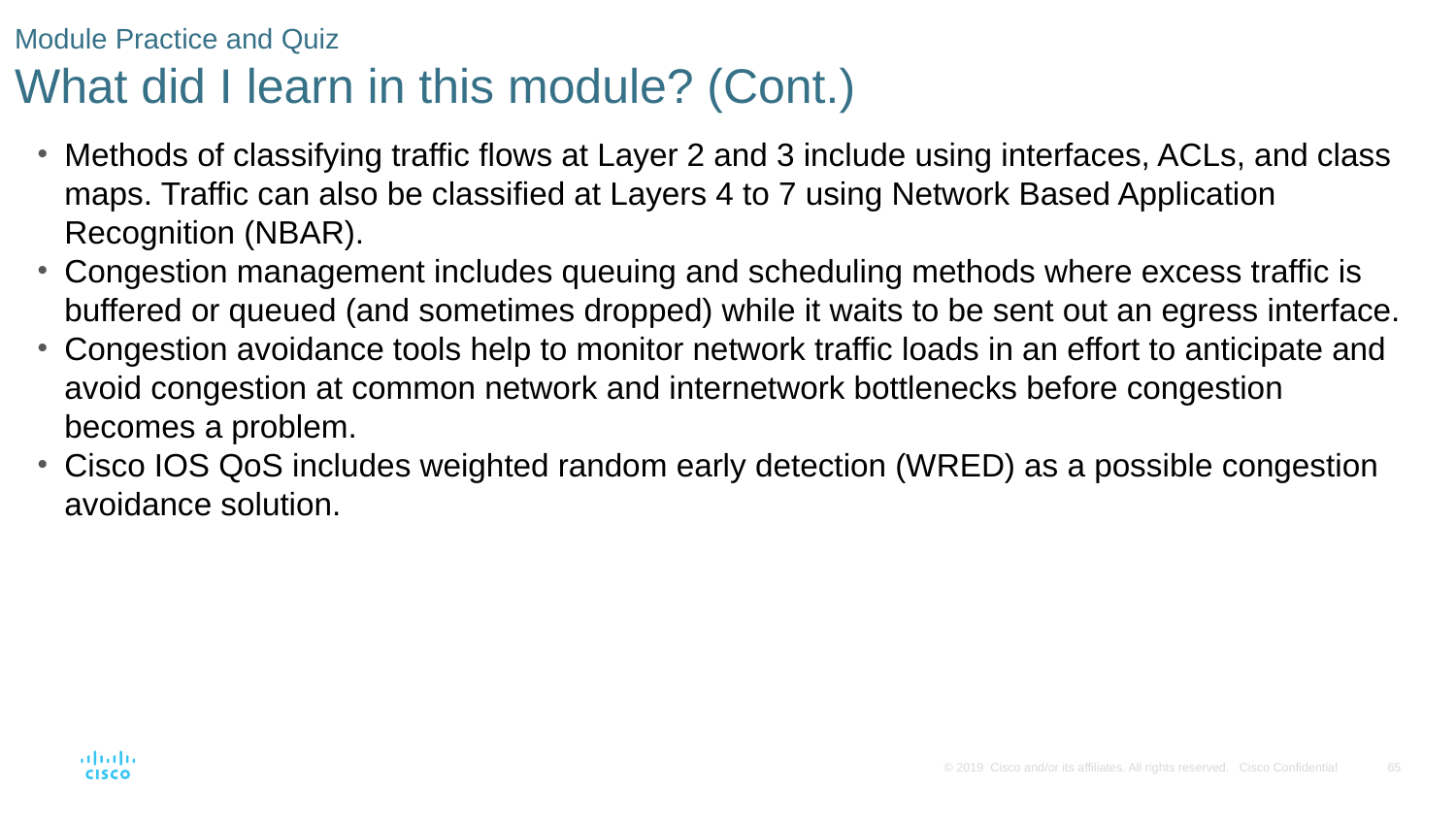

# Module Practice and Quiz What did I learn in this module? (Cont.)
Methods of classifying traffic flows at Layer 2 and 3 include using interfaces, ACLs, and class maps. Traffic can also be classified at Layers 4 to 7 using Network Based Application Recognition (NBAR).
Congestion management includes queuing and scheduling methods where excess traffic is buffered or queued (and sometimes dropped) while it waits to be sent out an egress interface.
Congestion avoidance tools help to monitor network traffic loads in an effort to anticipate and avoid congestion at common network and internetwork bottlenecks before congestion becomes a problem.
Cisco IOS QoS includes weighted random early detection (WRED) as a possible congestion avoidance solution.